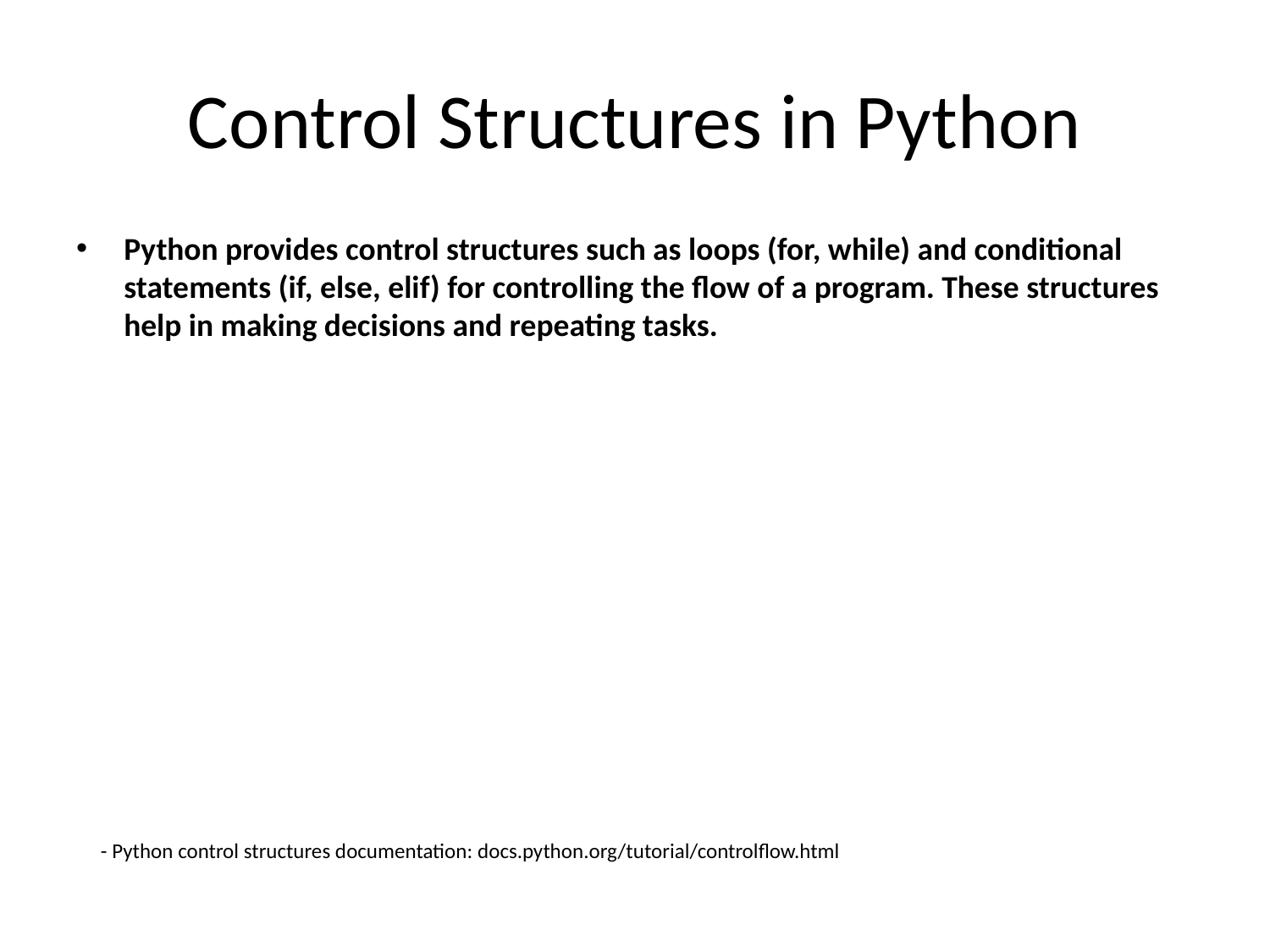

# Control Structures in Python
Python provides control structures such as loops (for, while) and conditional statements (if, else, elif) for controlling the flow of a program. These structures help in making decisions and repeating tasks.

- Python control structures documentation: docs.python.org/tutorial/controlflow.html